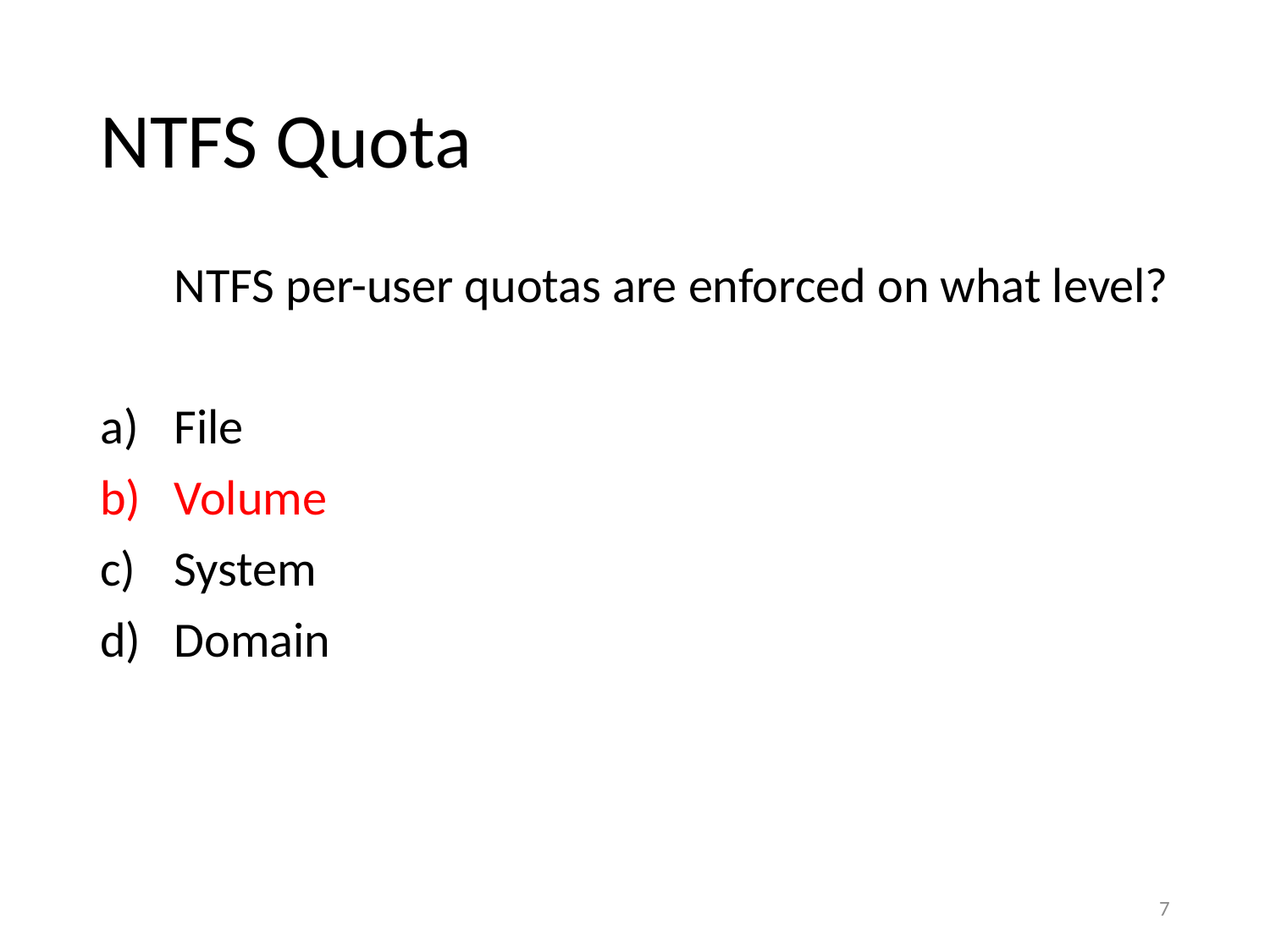

# NTFS Quota
	NTFS per-user quotas are enforced on what level?

File
Volume
System
Domain
7